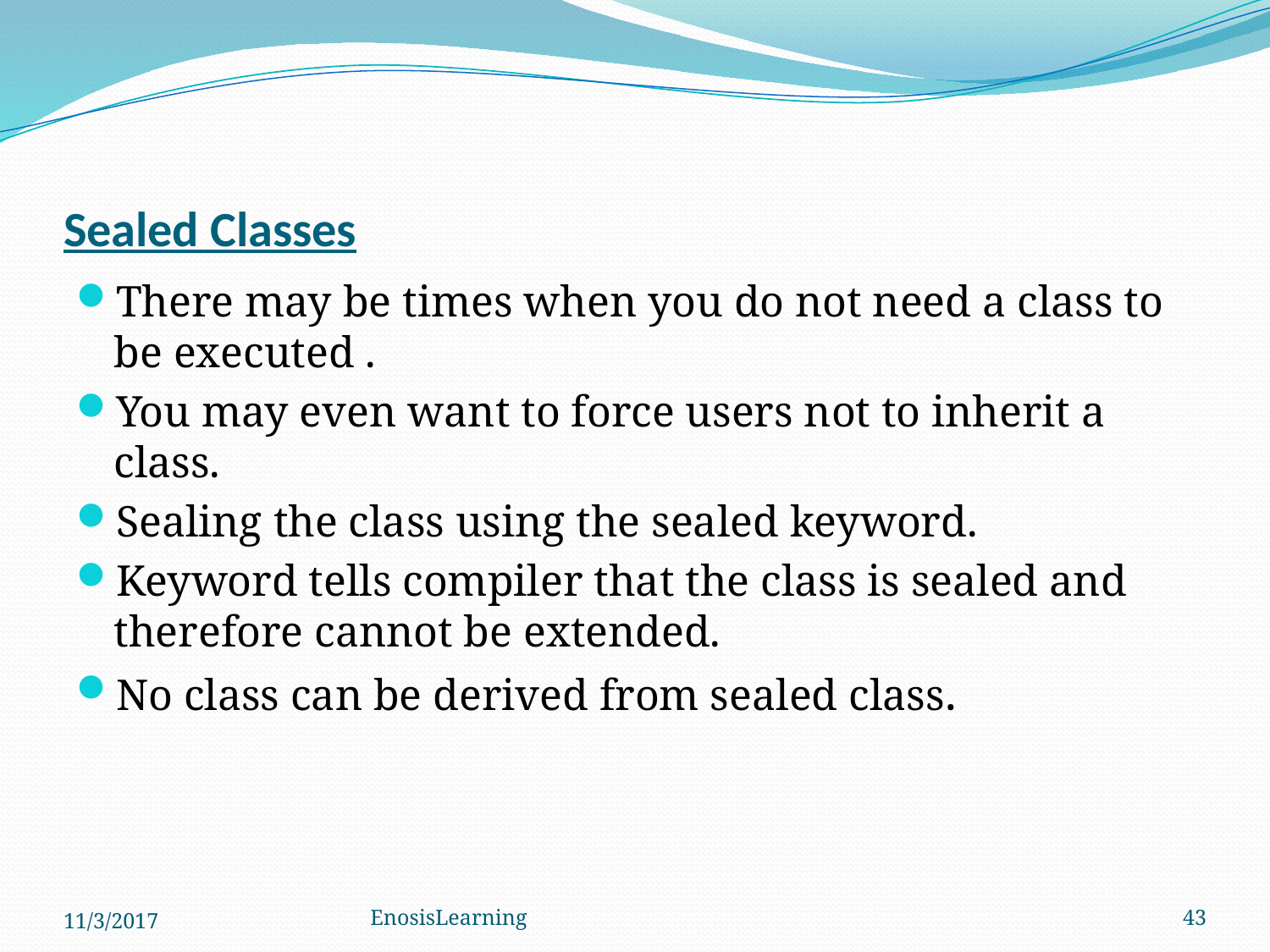

# Sealed Classes
There may be times when you do not need a class to be executed .
You may even want to force users not to inherit a class.
Sealing the class using the sealed keyword.
Keyword tells compiler that the class is sealed and therefore cannot be extended.
No class can be derived from sealed class.
11/3/2017
EnosisLearning
43